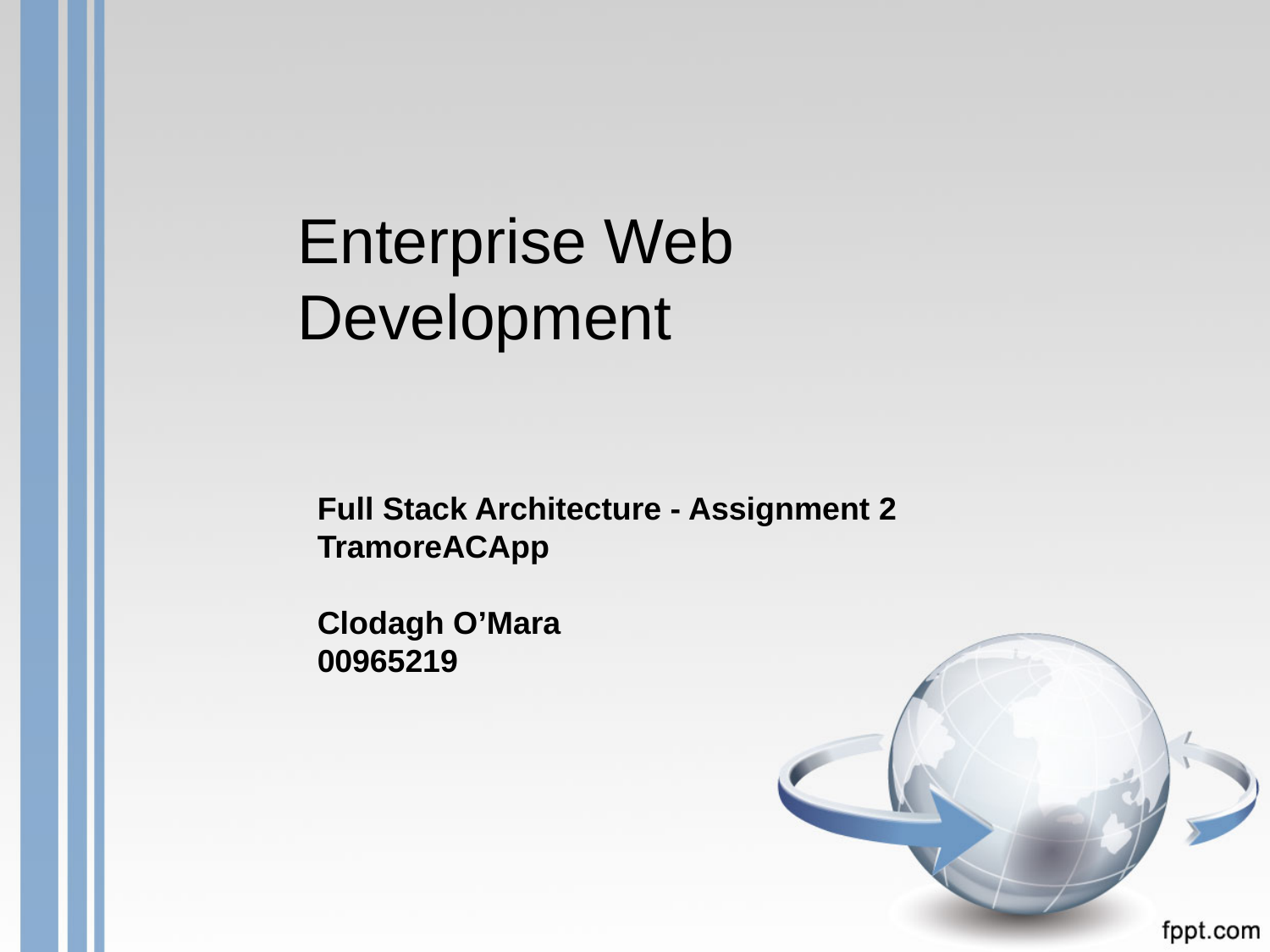

# Enterprise Web Development
Full Stack Architecture - Assignment 2
TramoreACApp

Clodagh O’Mara
00965219